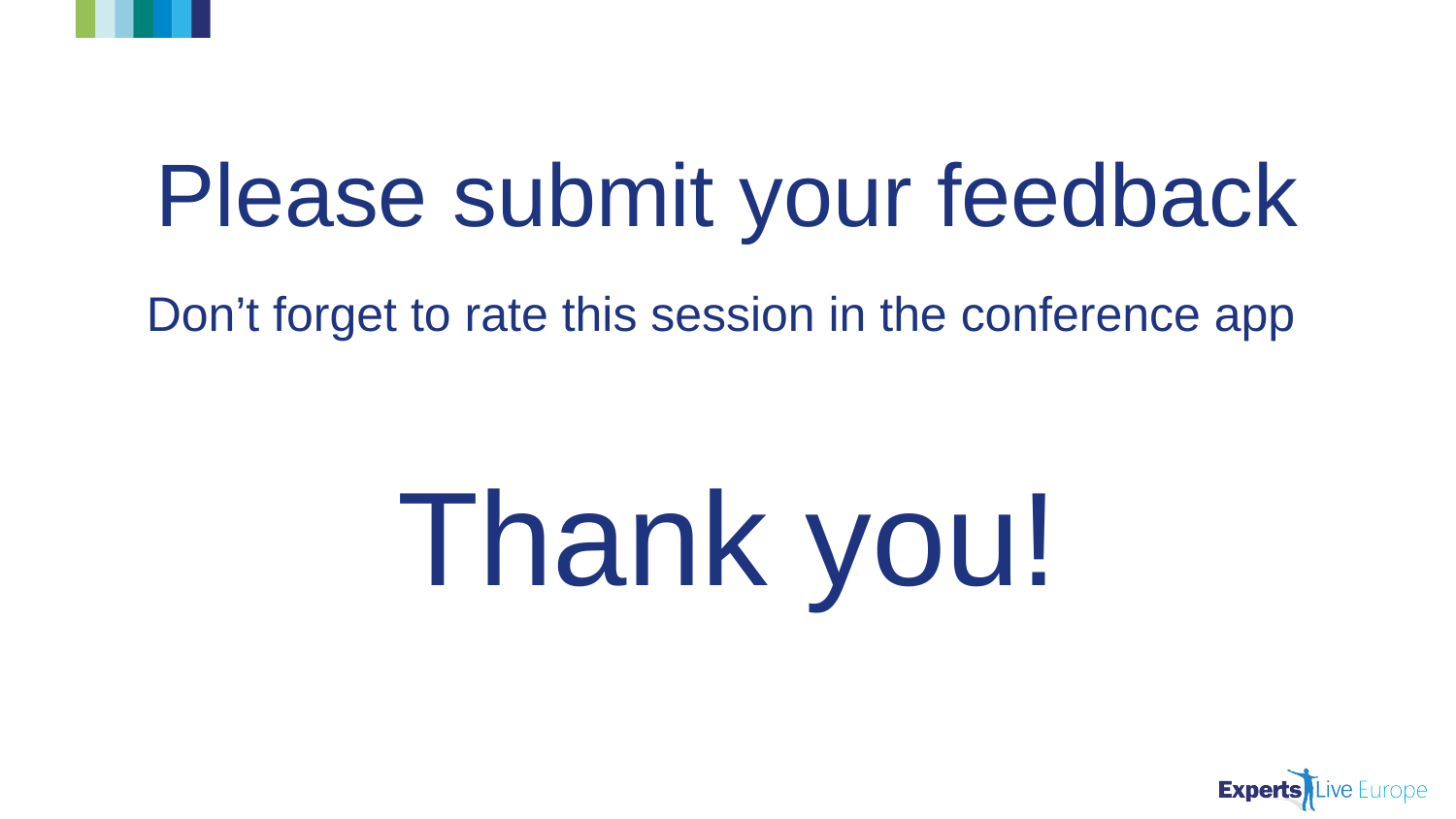

# Please submit your feedback

Don’t forget to rate this session in the conference app

Thank you!